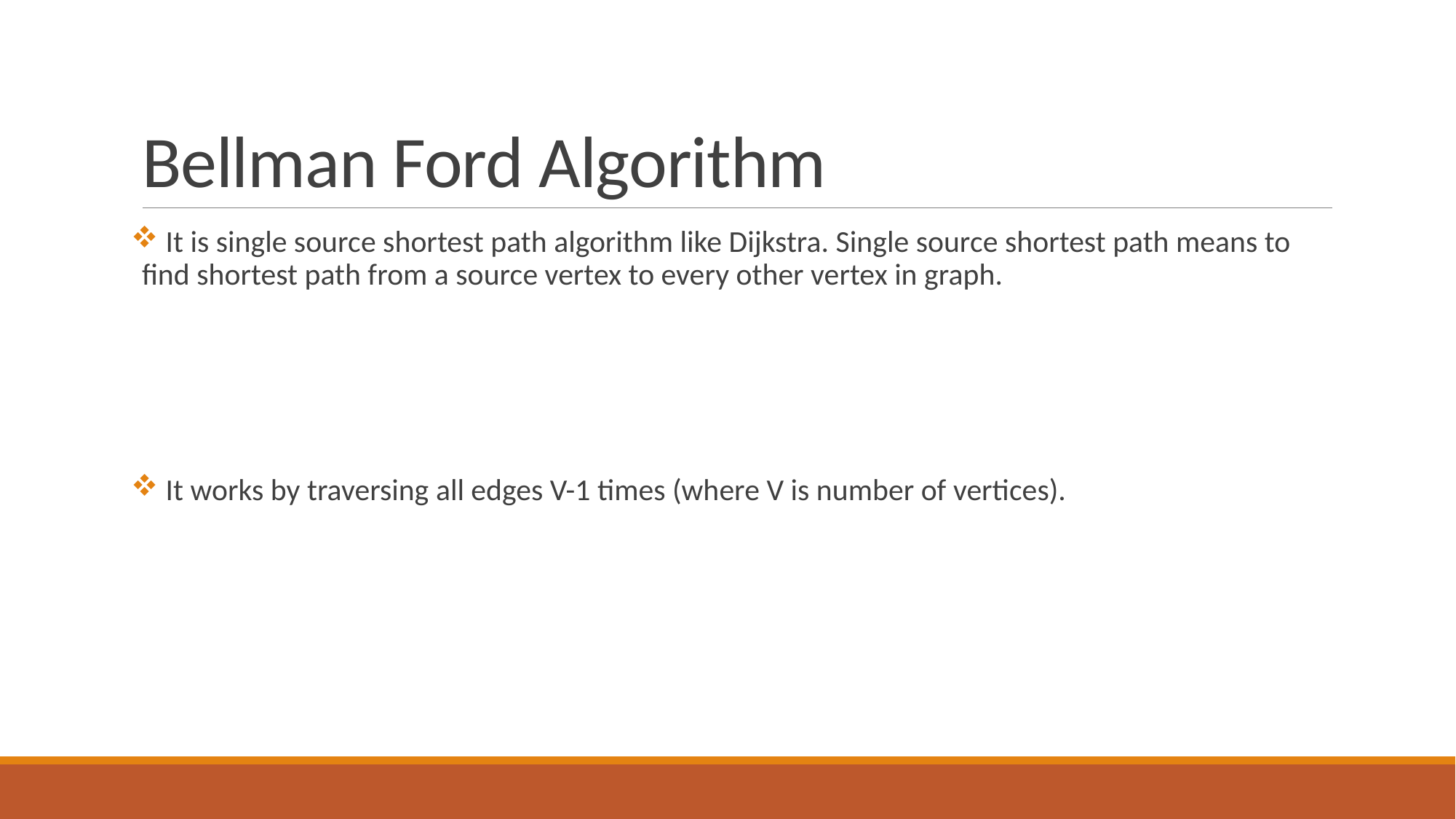

# Bellman Ford Algorithm
 It is single source shortest path algorithm like Dijkstra. Single source shortest path means to  find shortest path from a source vertex to every other vertex in graph.

 It works by traversing all edges V-1 times (where V is number of vertices).